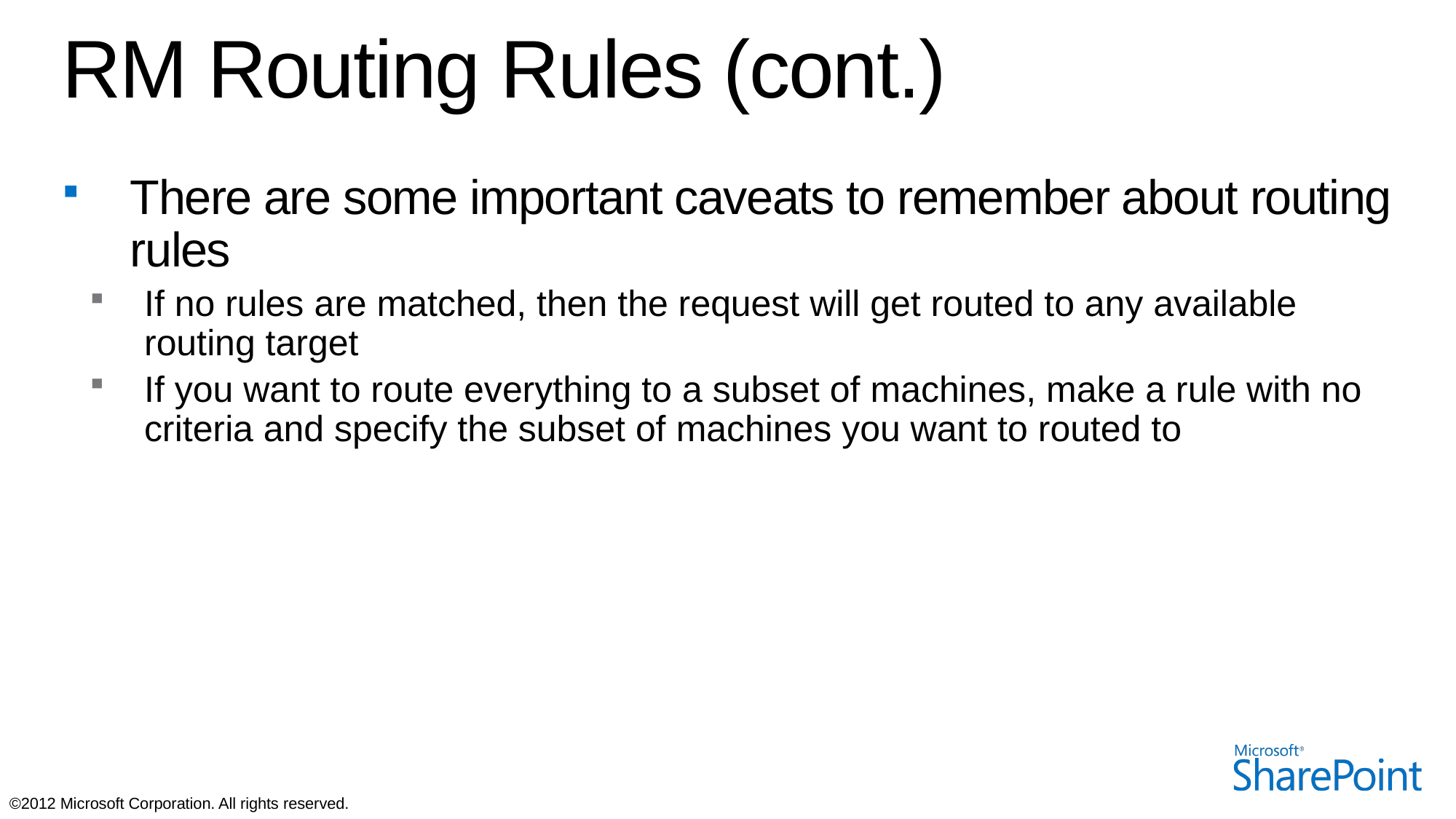

# RM Routing Rules (cont.)
There are some important caveats to remember about routing rules
If no rules are matched, then the request will get routed to any available routing target
If you want to route everything to a subset of machines, make a rule with no criteria and specify the subset of machines you want to routed to